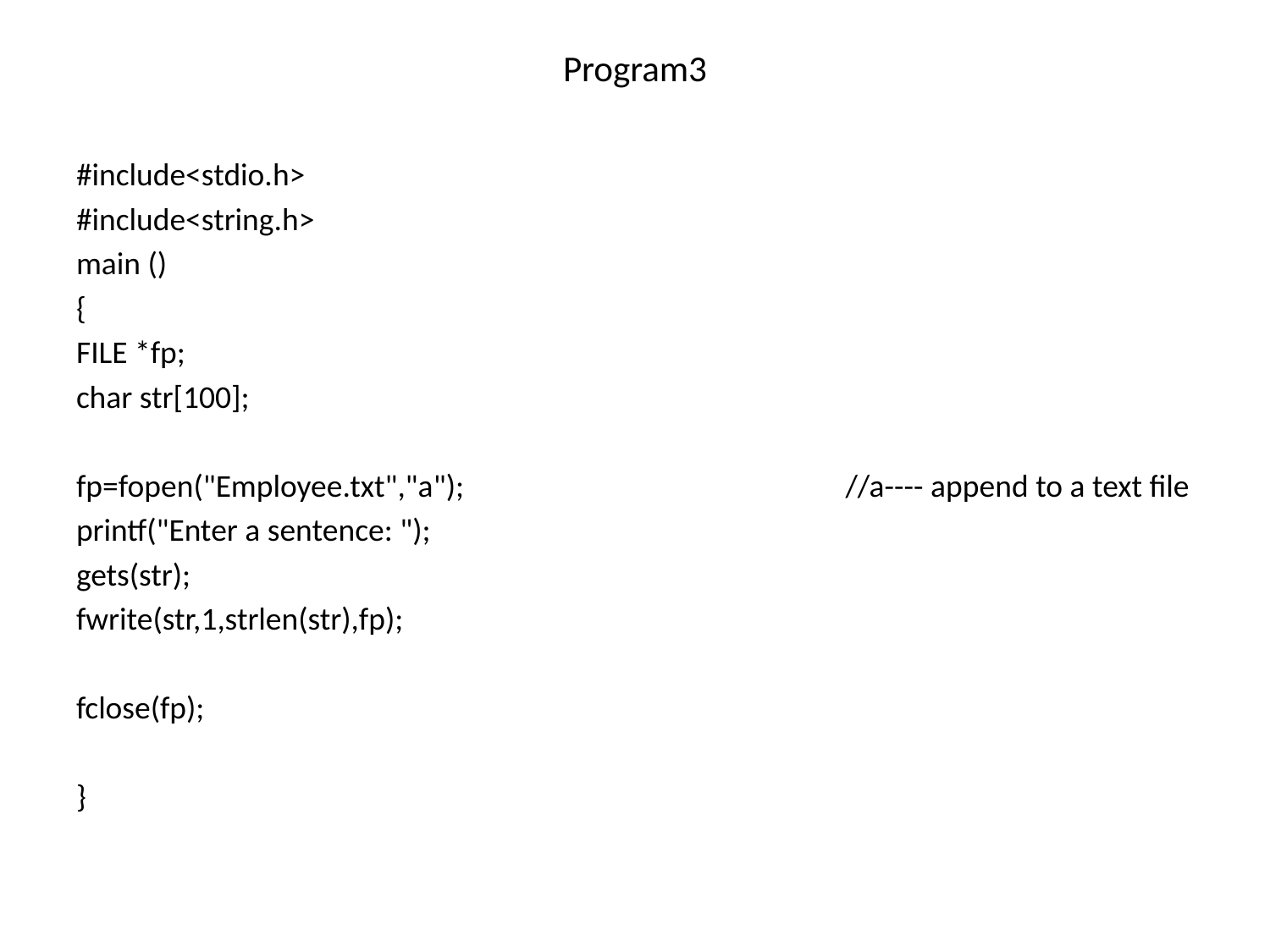

# Program3
#include<stdio.h>
#include<string.h>
main ()
{
FILE *fp;
char str[100];

fp=fopen("Employee.txt","a"); 			 //a---- append to a text file
printf("Enter a sentence: ");
gets(str);
fwrite(str,1,strlen(str),fp);

fclose(fp);

}